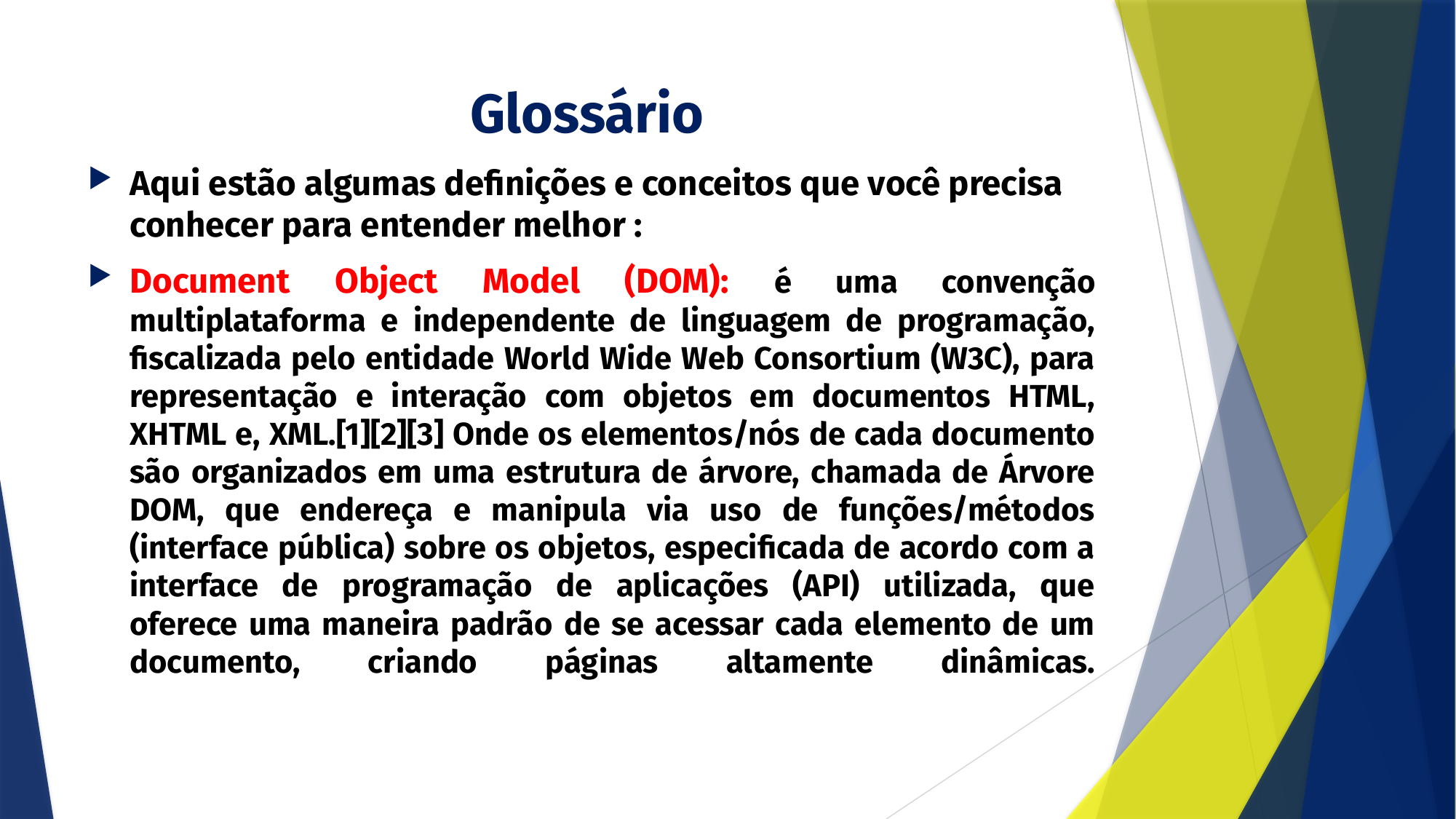

# Glossário
Aqui estão algumas definições e conceitos que você precisa conhecer para entender melhor :
Document Object Model (DOM): é uma convenção multiplataforma e independente de linguagem de programação, fiscalizada pelo entidade World Wide Web Consortium (W3C), para representação e interação com objetos em documentos HTML, XHTML e, XML.[1][2][3] Onde os elementos/nós de cada documento são organizados em uma estrutura de árvore, chamada de Árvore DOM, que endereça e manipula via uso de funções/métodos (interface pública) sobre os objetos, especificada de acordo com a interface de programação de aplicações (API) utilizada, que oferece uma maneira padrão de se acessar cada elemento de um documento, criando páginas altamente dinâmicas.